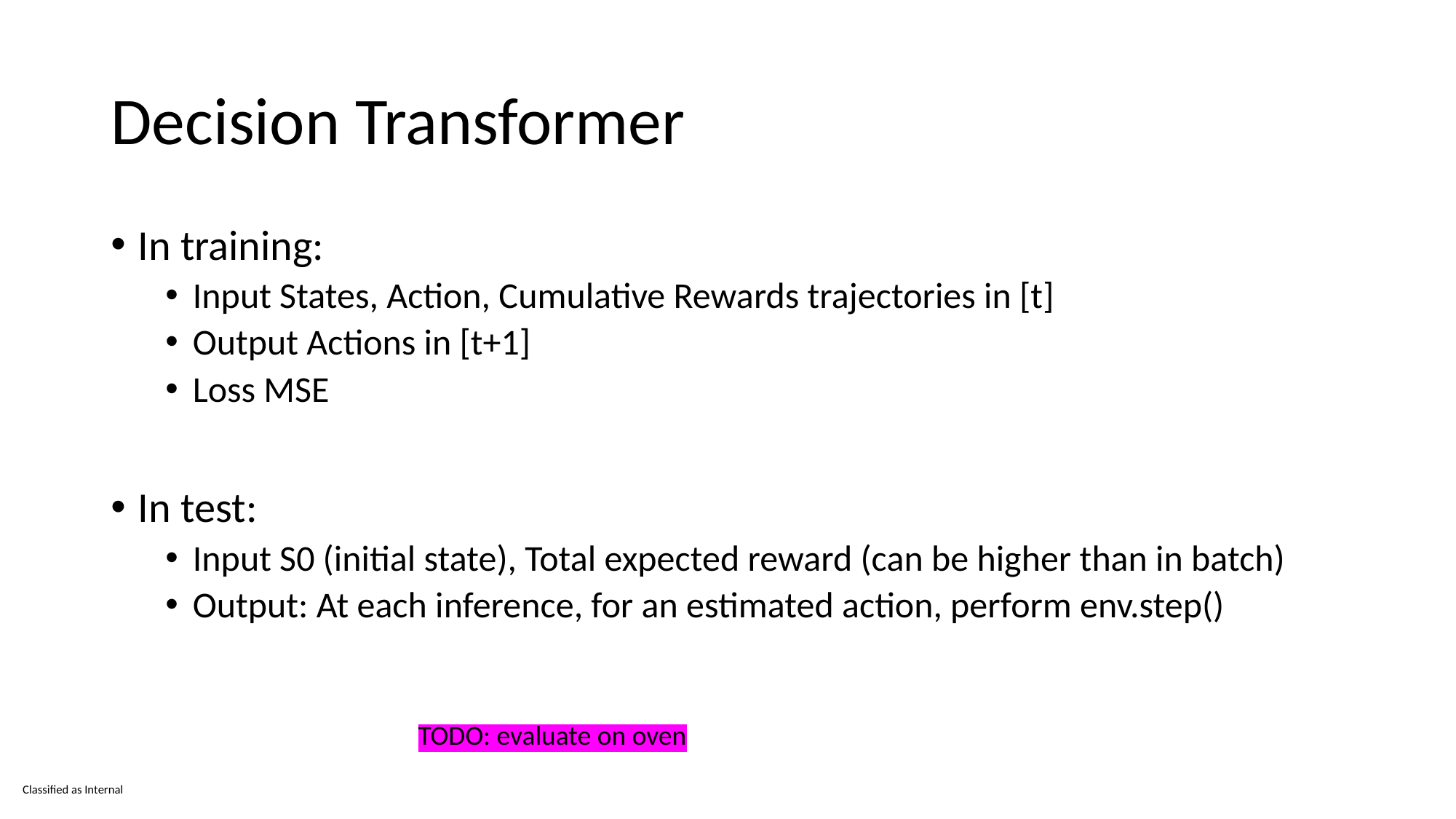

# Decision Transformer
In training:
Input States, Action, Cumulative Rewards trajectories in [t]
Output Actions in [t+1]
Loss MSE

In test:
Input S0 (initial state), Total expected reward (can be higher than in batch)
Output: At each inference, for an estimated action, perform env.step()

TODO: evaluate on oven